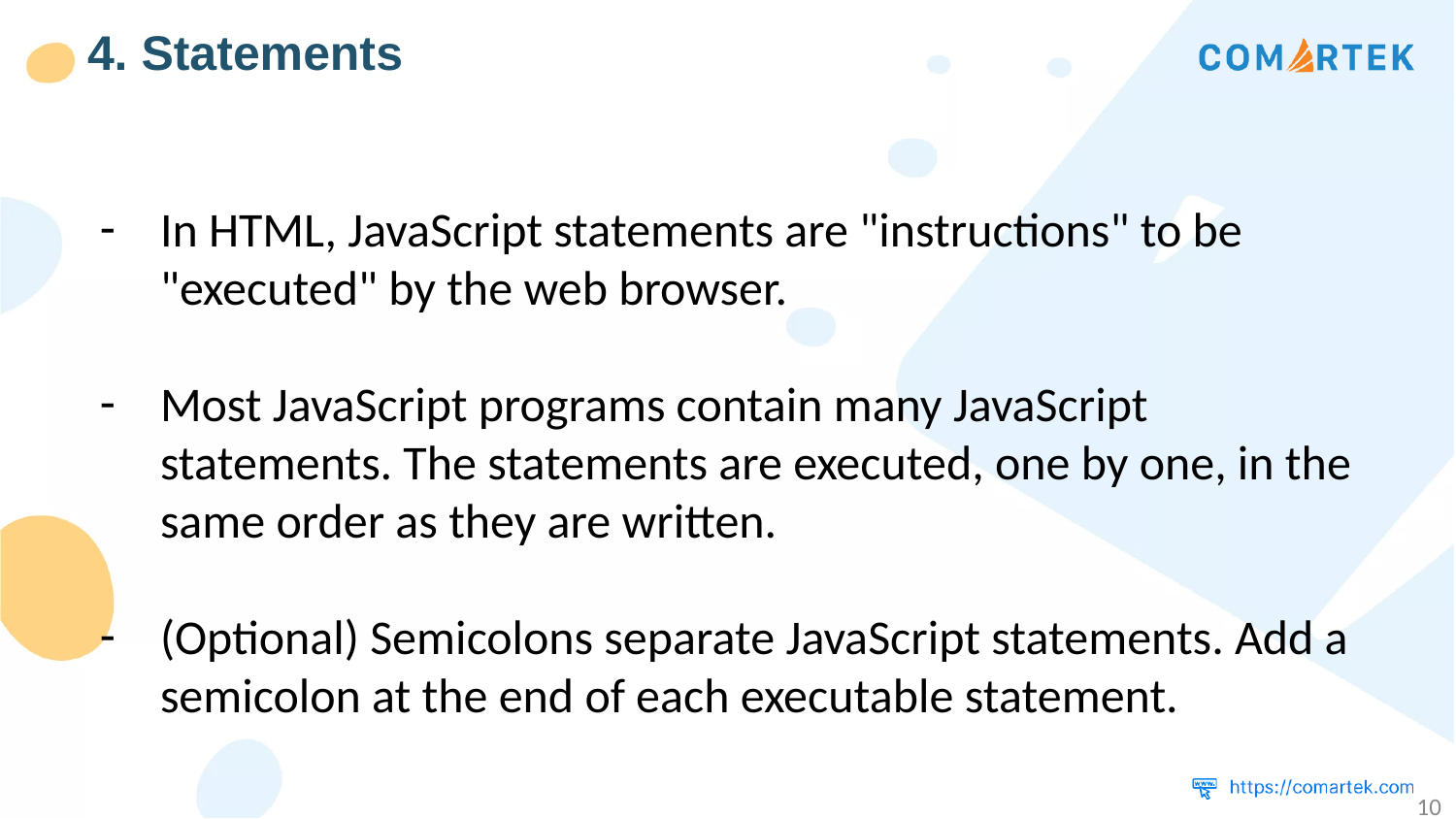

4. Statements
In HTML, JavaScript statements are "instructions" to be "executed" by the web browser.

Most JavaScript programs contain many JavaScript statements. The statements are executed, one by one, in the same order as they are written.

(Optional) Semicolons separate JavaScript statements. Add a semicolon at the end of each executable statement.
10